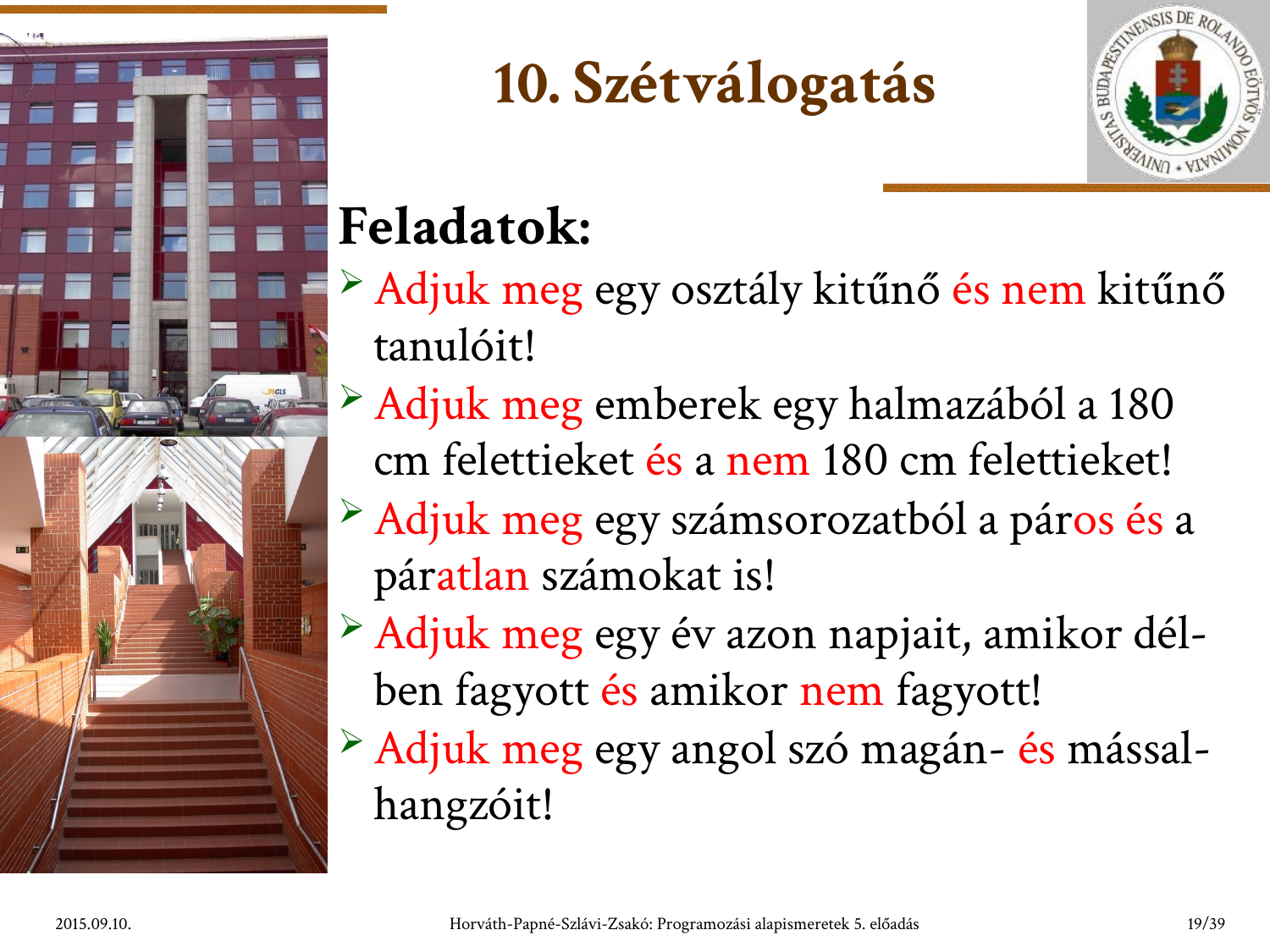

10. Szétválogatás
Feladatok:
Adjuk meg egy osztály kitűnő és nem kitűnő tanulóit!
Adjuk meg emberek egy halmazából a 180 cm felettieket és a nem 180 cm felettieket!
Adjuk meg egy számsorozatból a páros és a páratlan számokat is!
Adjuk meg egy év azon napjait, amikor dél-ben fagyott és amikor nem fagyott!
Adjuk meg egy angol szó magán- és mással-hangzóit!
2015.09.10.
Horváth-Papné-Szlávi-Zsakó: Programozási alapismeretek 5. előadás
19/39